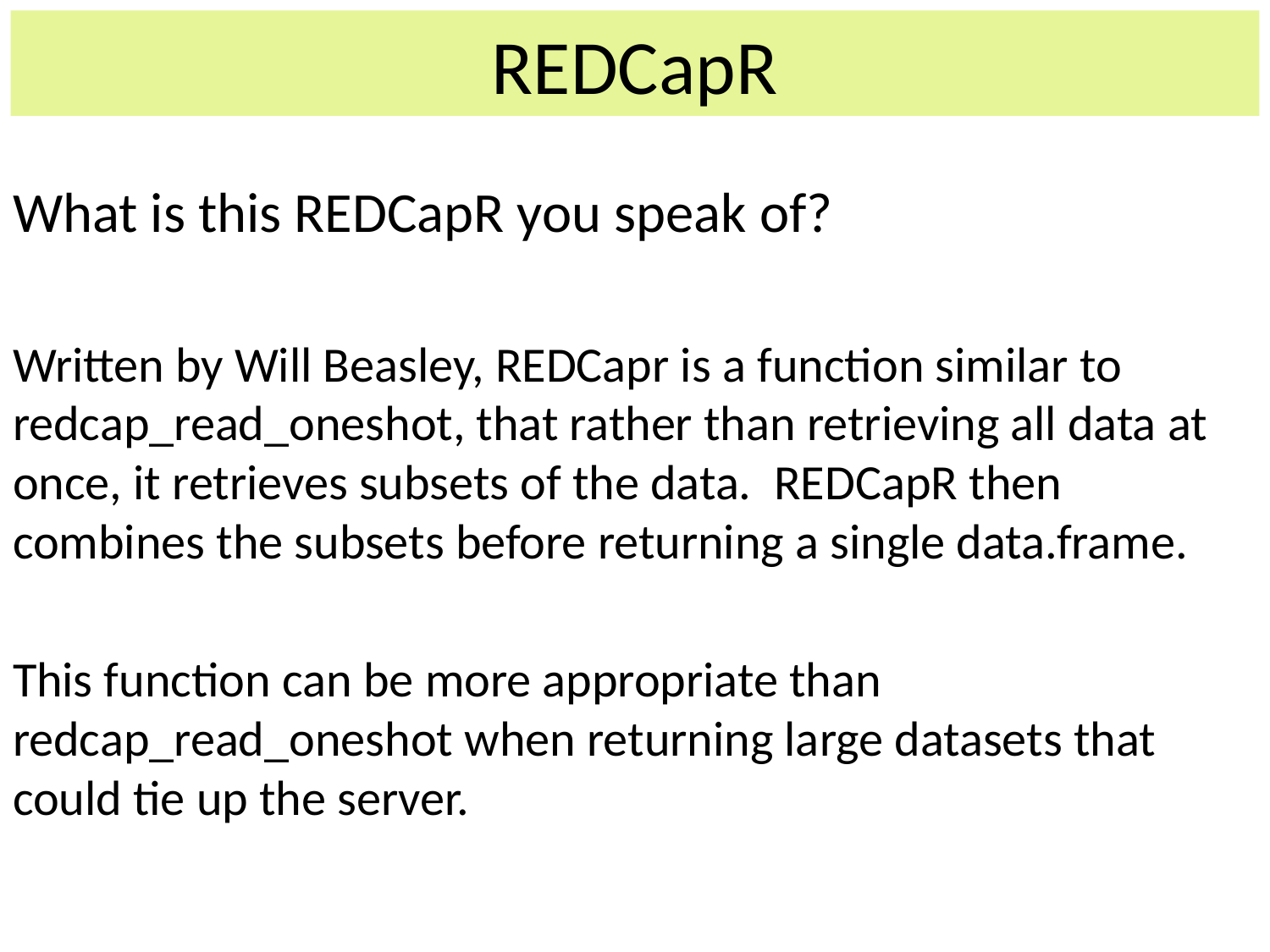

REDCapR
What is this REDCapR you speak of?

Written by Will Beasley, REDCapr is a function similar to redcap_read_oneshot, that rather than retrieving all data at once, it retrieves subsets of the data.  REDCapR then combines the subsets before returning a single data.frame.

This function can be more appropriate than redcap_read_oneshot when returning large datasets that could tie up the server.